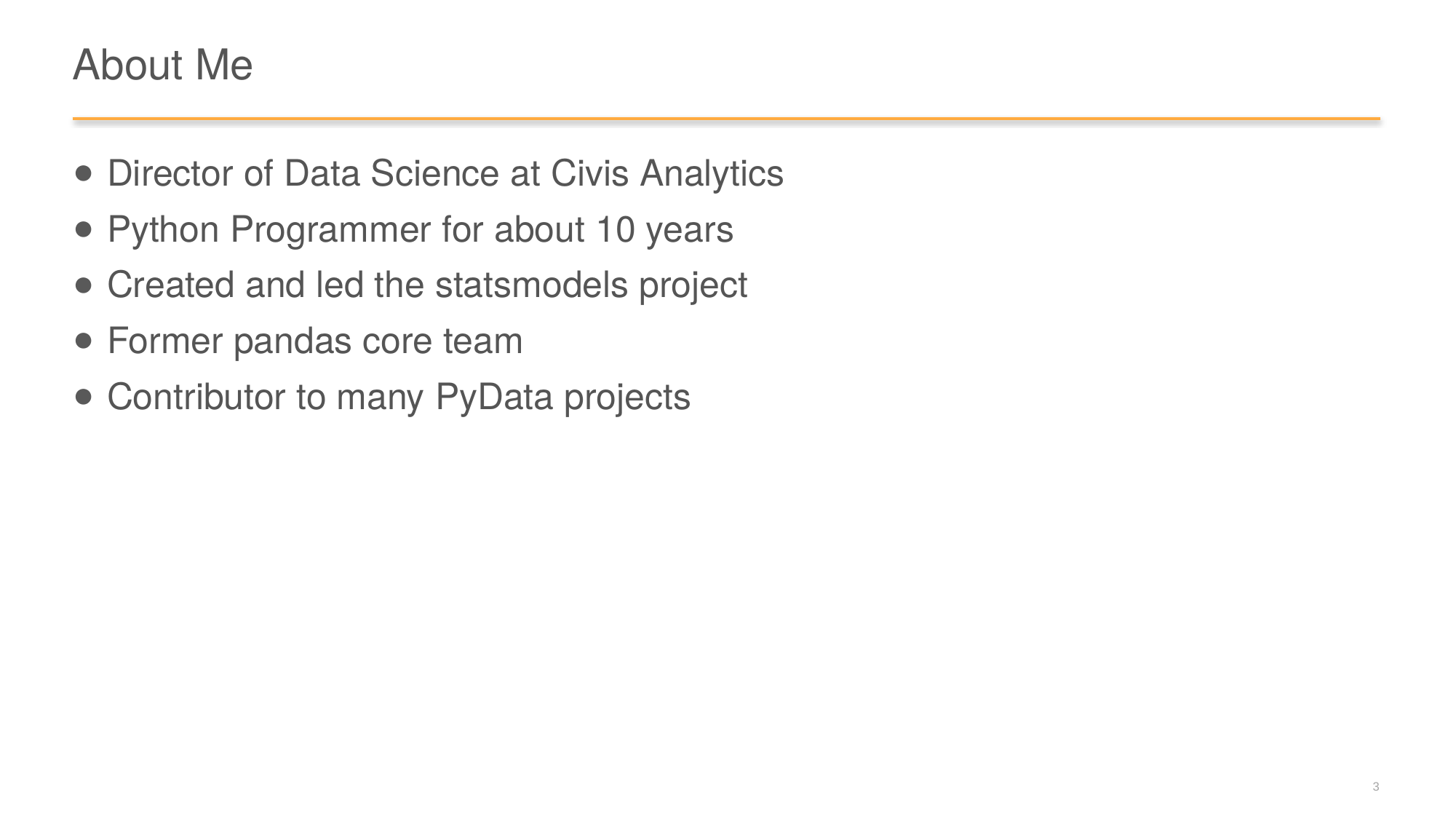

# About Me
Director of Data Science at Civis Analytics
Python Programmer for about 10 years
Created and led the statsmodels project
Former pandas core team
Contributor to many PyData projects